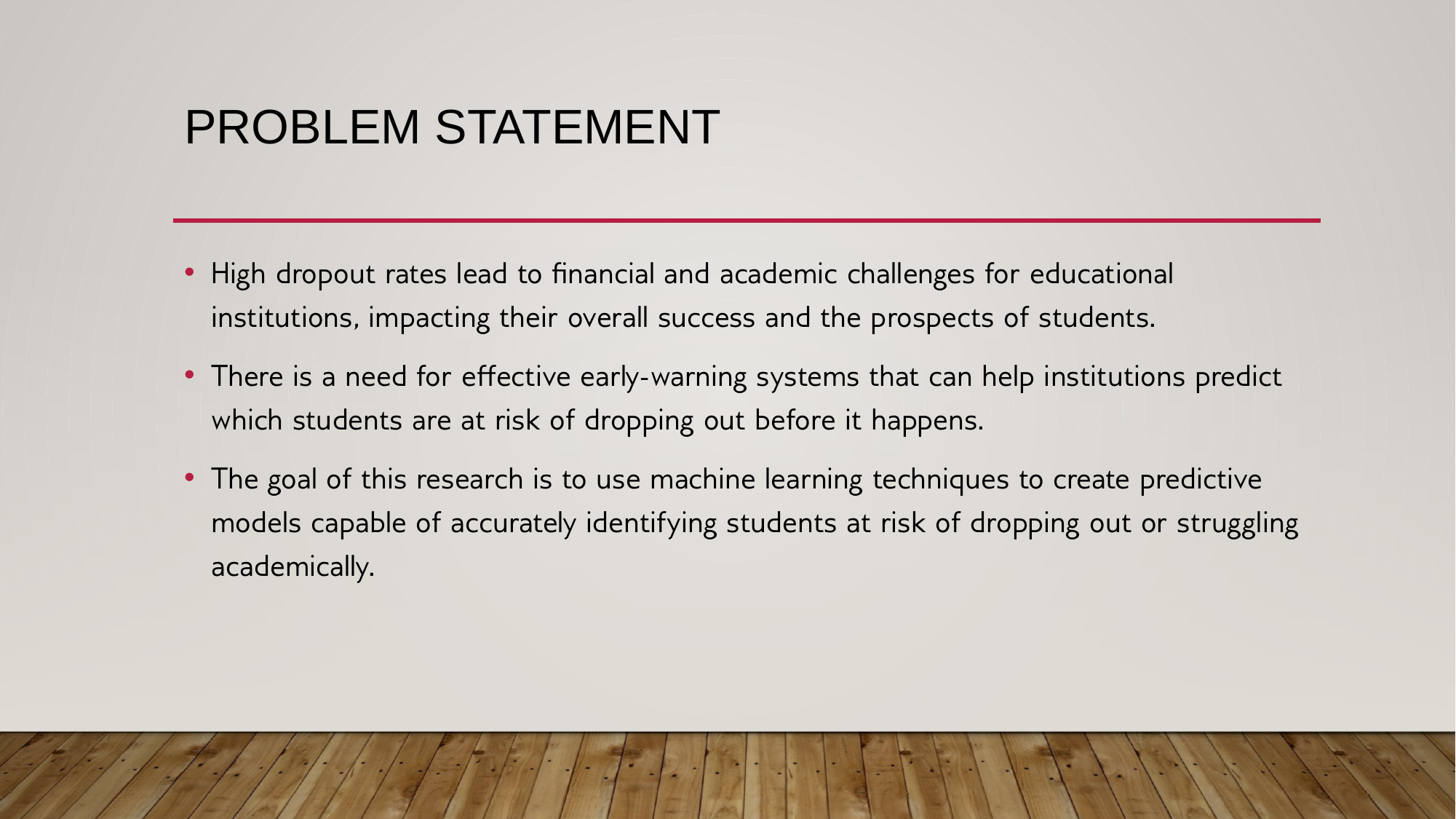

# Problem Statement
High dropout rates lead to financial and academic challenges for educational institutions, impacting their overall success and the prospects of students.
There is a need for effective early-warning systems that can help institutions predict which students are at risk of dropping out before it happens.
The goal of this research is to use machine learning techniques to create predictive models capable of accurately identifying students at risk of dropping out or struggling academically.